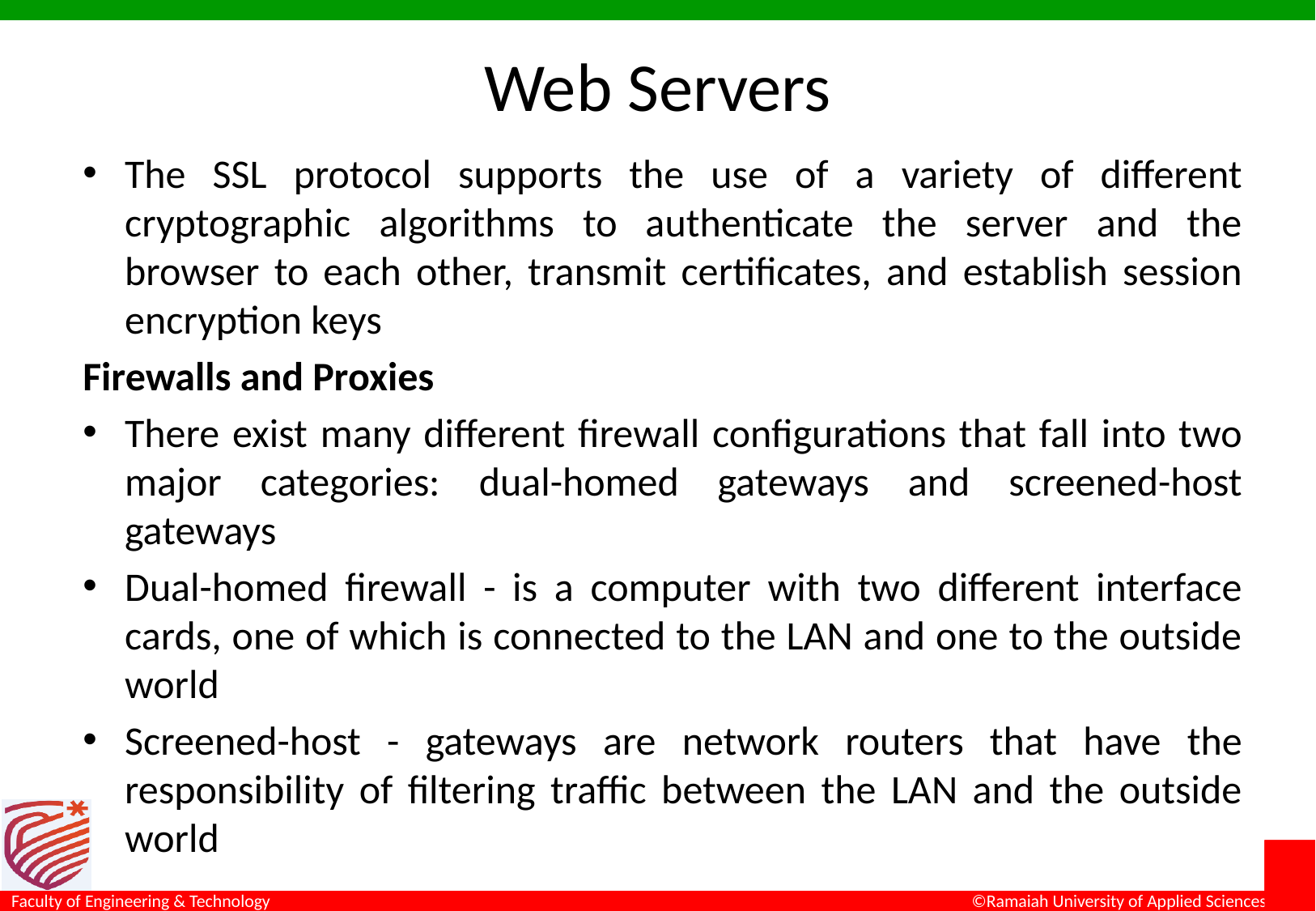

# Web Servers
The SSL protocol supports the use of a variety of different cryptographic algorithms to authenticate the server and the browser to each other, transmit certificates, and establish session encryption keys
Firewalls and Proxies
There exist many different firewall configurations that fall into two major categories: dual-homed gateways and screened-host gateways
Dual-homed firewall - is a computer with two different interface cards, one of which is connected to the LAN and one to the outside world
Screened-host - gateways are network routers that have the responsibility of filtering traffic between the LAN and the outside world